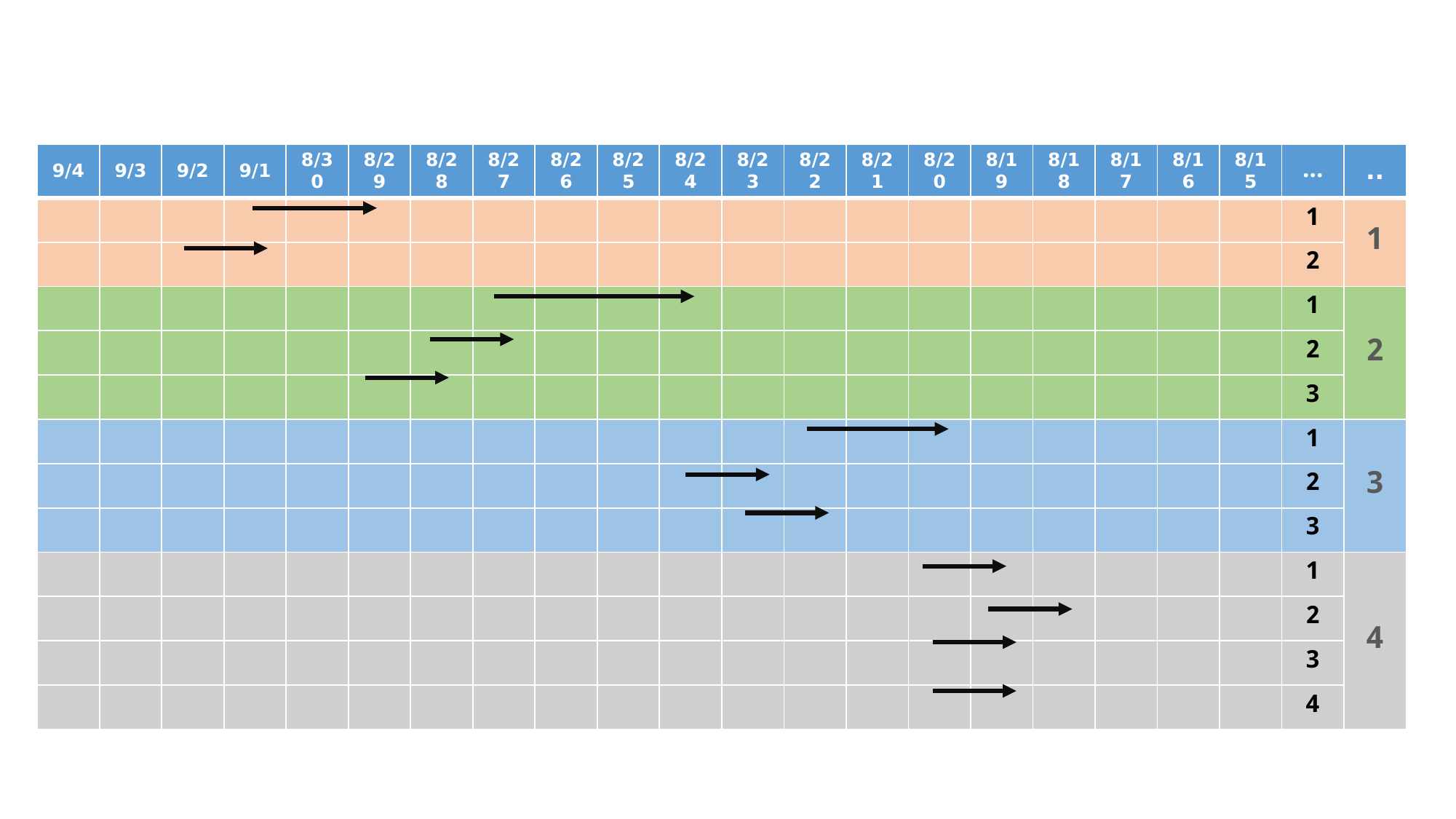

| 9/4 | 9/3 | 9/2 | 9/1 | 8/30 | 8/29 | 8/28 | 8/27 | 8/26 | 8/25 | 8/24 | 8/23 | 8/22 | 8/21 | 8/20 | 8/19 | 8/18 | 8/17 | 8/16 | 8/15 | … | .. |
| --- | --- | --- | --- | --- | --- | --- | --- | --- | --- | --- | --- | --- | --- | --- | --- | --- | --- | --- | --- | --- | --- |
|  |  |  |  |  |  |  |  |  |  |  |  |  |  |  |  |  |  |  |  | 1 | 1 |
|  |  |  |  |  |  |  |  |  |  |  |  |  |  |  |  |  |  |  |  | 2 |  |
|  |  |  |  |  |  |  |  |  |  |  |  |  |  |  |  |  |  |  |  | 1 | 2 |
|  |  |  |  |  |  |  |  |  |  |  |  |  |  |  |  |  |  |  |  | 2 |  |
|  |  |  |  |  |  |  |  |  |  |  |  |  |  |  |  |  |  |  |  | 3 |  |
|  |  |  |  |  |  |  |  |  |  |  |  |  |  |  |  |  |  |  |  | 1 | 3 |
|  |  |  |  |  |  |  |  |  |  |  |  |  |  |  |  |  |  |  |  | 2 |  |
|  |  |  |  |  |  |  |  |  |  |  |  |  |  |  |  |  |  |  |  | 3 |  |
|  |  |  |  |  |  |  |  |  |  |  |  |  |  |  |  |  |  |  |  | 1 | 4 |
|  |  |  |  |  |  |  |  |  |  |  |  |  |  |  |  |  |  |  |  | 2 |  |
|  |  |  |  |  |  |  |  |  |  |  |  |  |  |  |  |  |  |  |  | 3 |  |
|  |  |  |  |  |  |  |  |  |  |  |  |  |  |  |  |  |  |  |  | 4 |  |